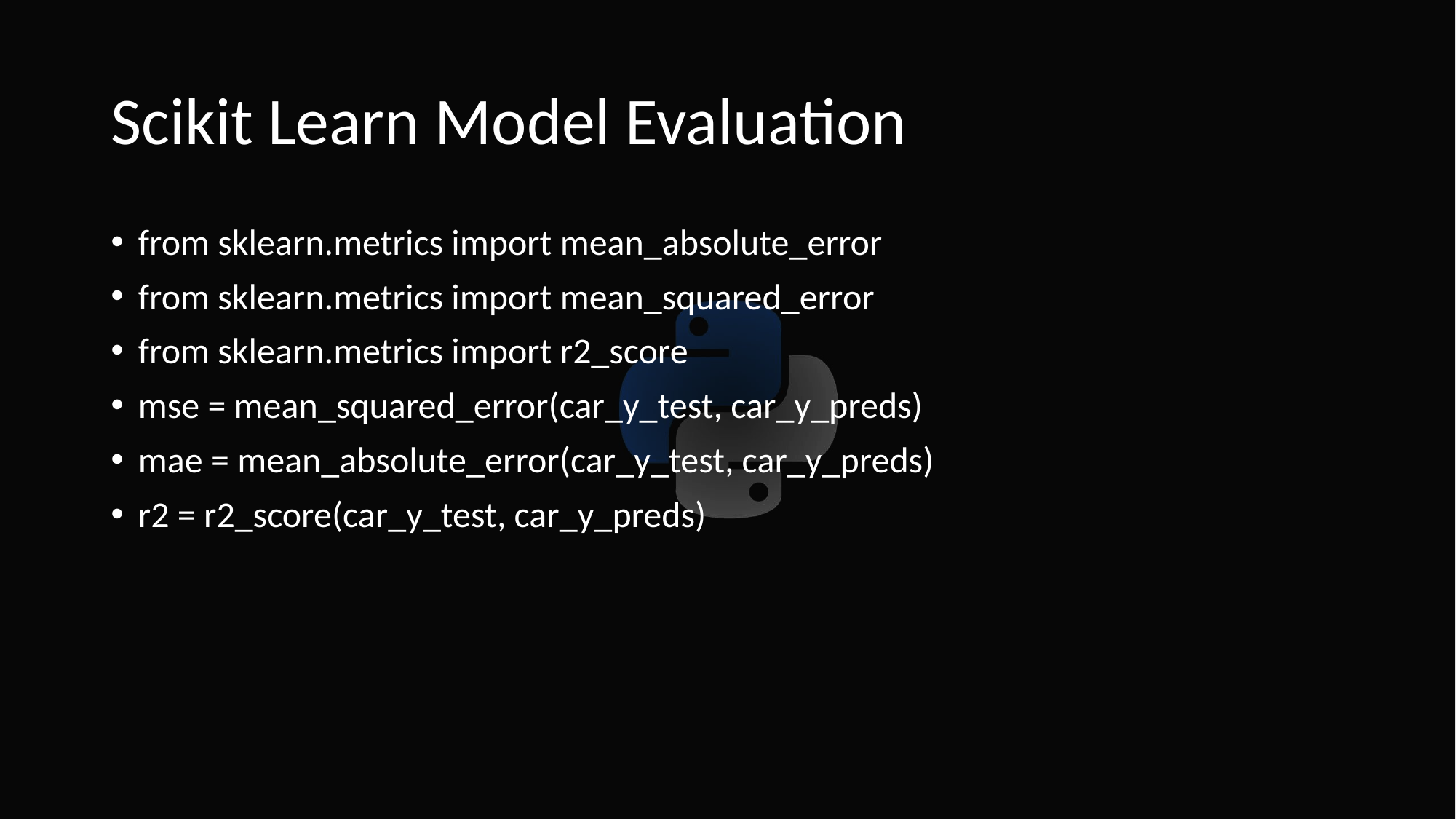

# Scikit Learn Model Evaluation
from sklearn.metrics import mean_absolute_error
from sklearn.metrics import mean_squared_error
from sklearn.metrics import r2_score
mse = mean_squared_error(car_y_test, car_y_preds)
mae = mean_absolute_error(car_y_test, car_y_preds)
r2 = r2_score(car_y_test, car_y_preds)